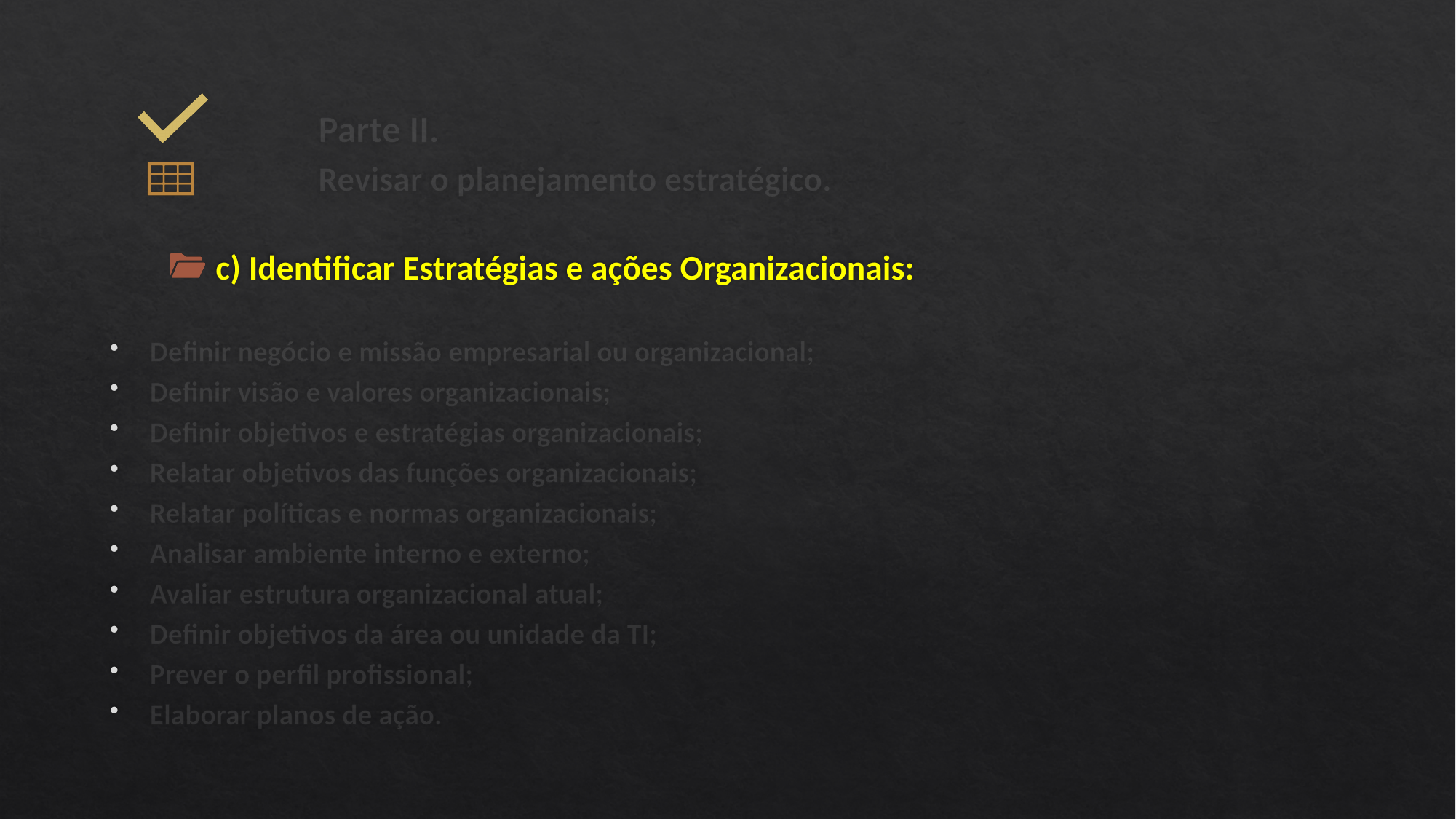

Parte II.
		Revisar o planejamento estratégico.

                c) Identificar Estratégias e ações Organizacionais:

Definir negócio e missão empresarial ou organizacional;
Definir visão e valores organizacionais;
Definir objetivos e estratégias organizacionais;
Relatar objetivos das funções organizacionais;
Relatar políticas e normas organizacionais;
Analisar ambiente interno e externo;
Avaliar estrutura organizacional atual;
Definir objetivos da área ou unidade da TI;
Prever o perfil profissional;
Elaborar planos de ação.